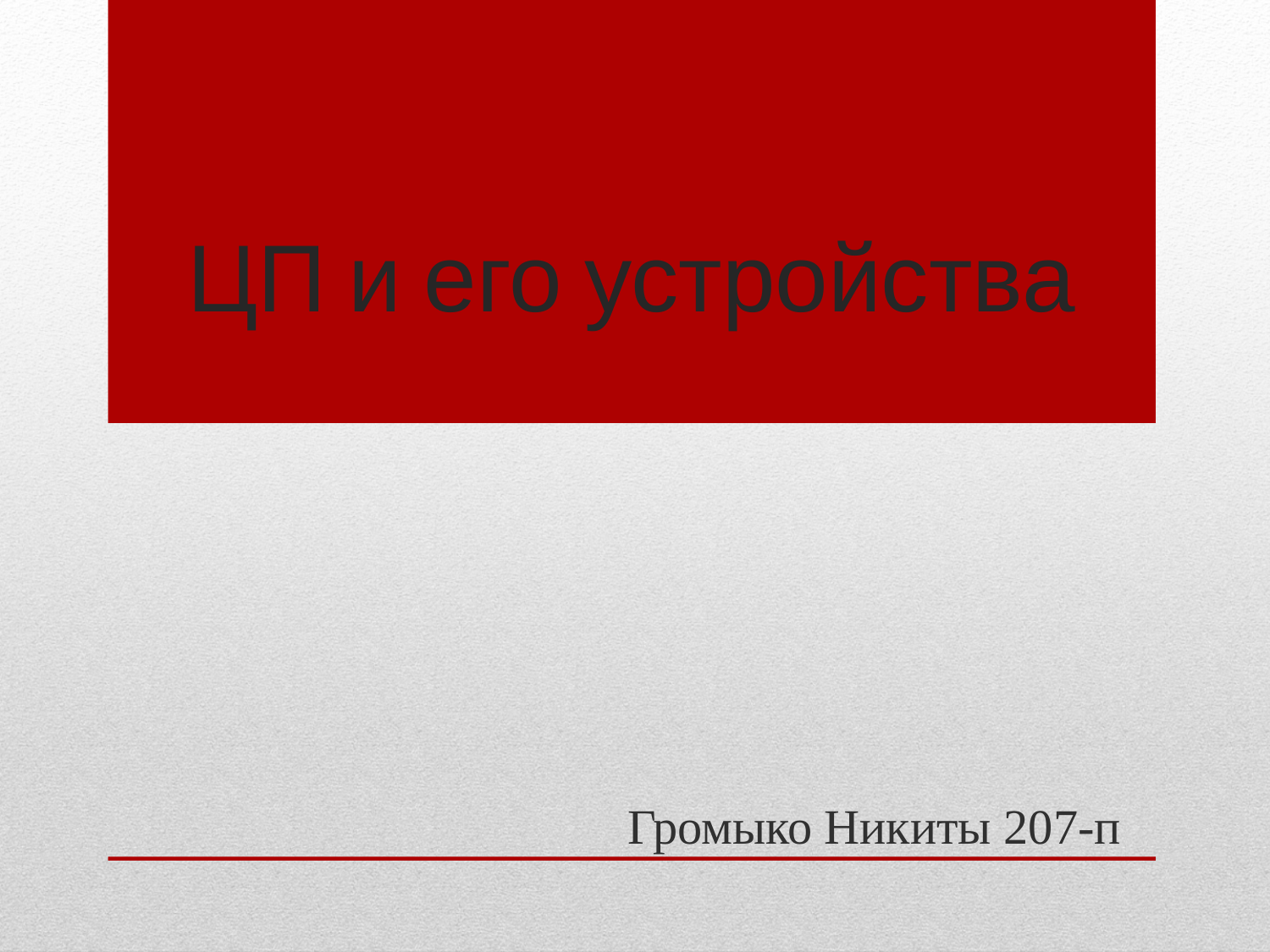

# ЦП и его устройства
Громыко Никиты 207-п